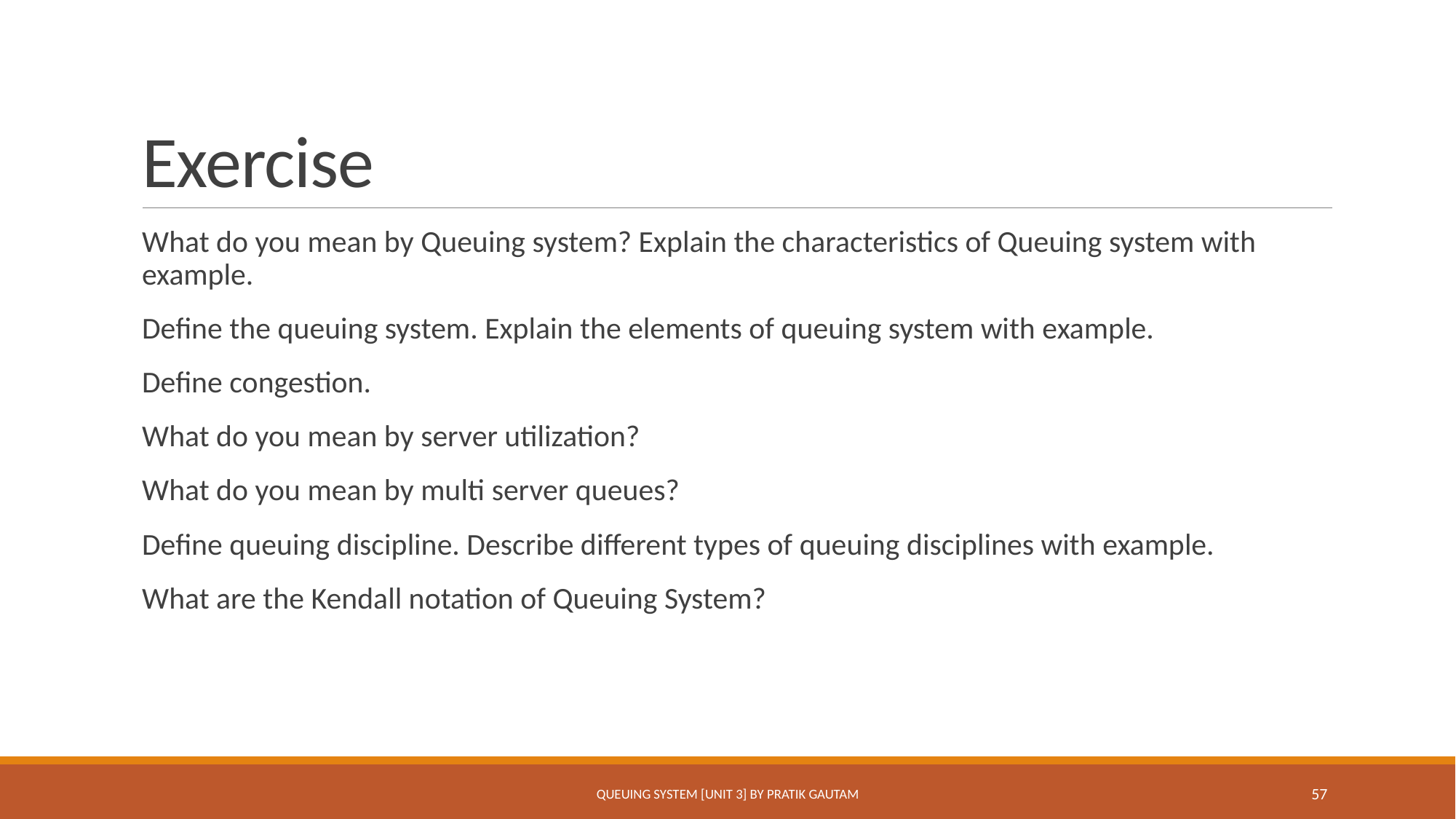

# Exercise
What do you mean by Queuing system? Explain the characteristics of Queuing system with example.
Define the queuing system. Explain the elements of queuing system with example.
Define congestion.
What do you mean by server utilization?
What do you mean by multi server queues?
Define queuing discipline. Describe different types of queuing disciplines with example.
What are the Kendall notation of Queuing System?
Queuing System [Unit 3] By Pratik Gautam
57